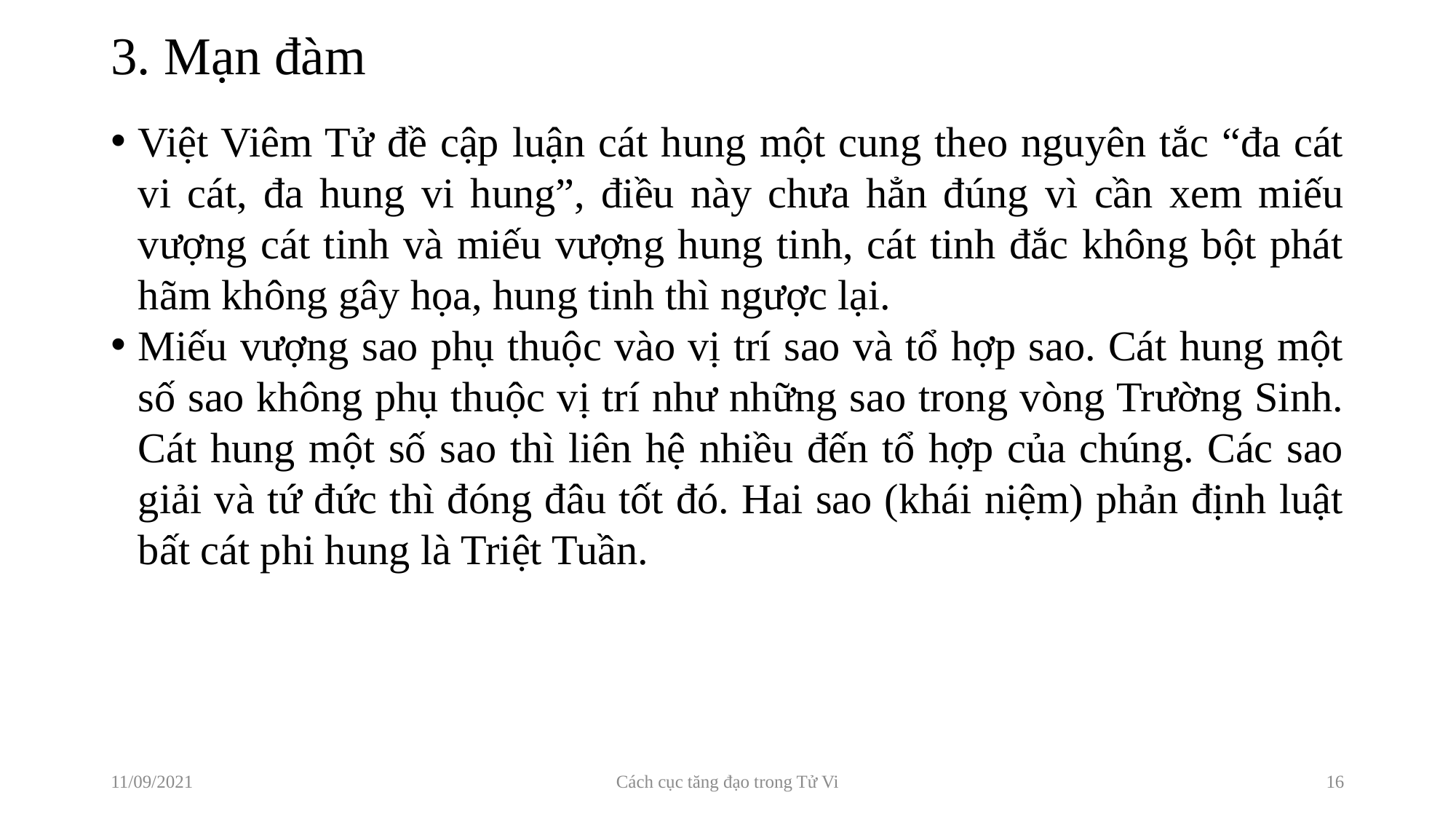

# 3. Mạn đàm
Việt Viêm Tử đề cập luận cát hung một cung theo nguyên tắc “đa cát vi cát, đa hung vi hung”, điều này chưa hẳn đúng vì cần xem miếu vượng cát tinh và miếu vượng hung tinh, cát tinh đắc không bột phát hãm không gây họa, hung tinh thì ngược lại.
Miếu vượng sao phụ thuộc vào vị trí sao và tổ hợp sao. Cát hung một số sao không phụ thuộc vị trí như những sao trong vòng Trường Sinh. Cát hung một số sao thì liên hệ nhiều đến tổ hợp của chúng. Các sao giải và tứ đức thì đóng đâu tốt đó. Hai sao (khái niệm) phản định luật bất cát phi hung là Triệt Tuần.
11/09/2021
Cách cục tăng đạo trong Tử Vi
16